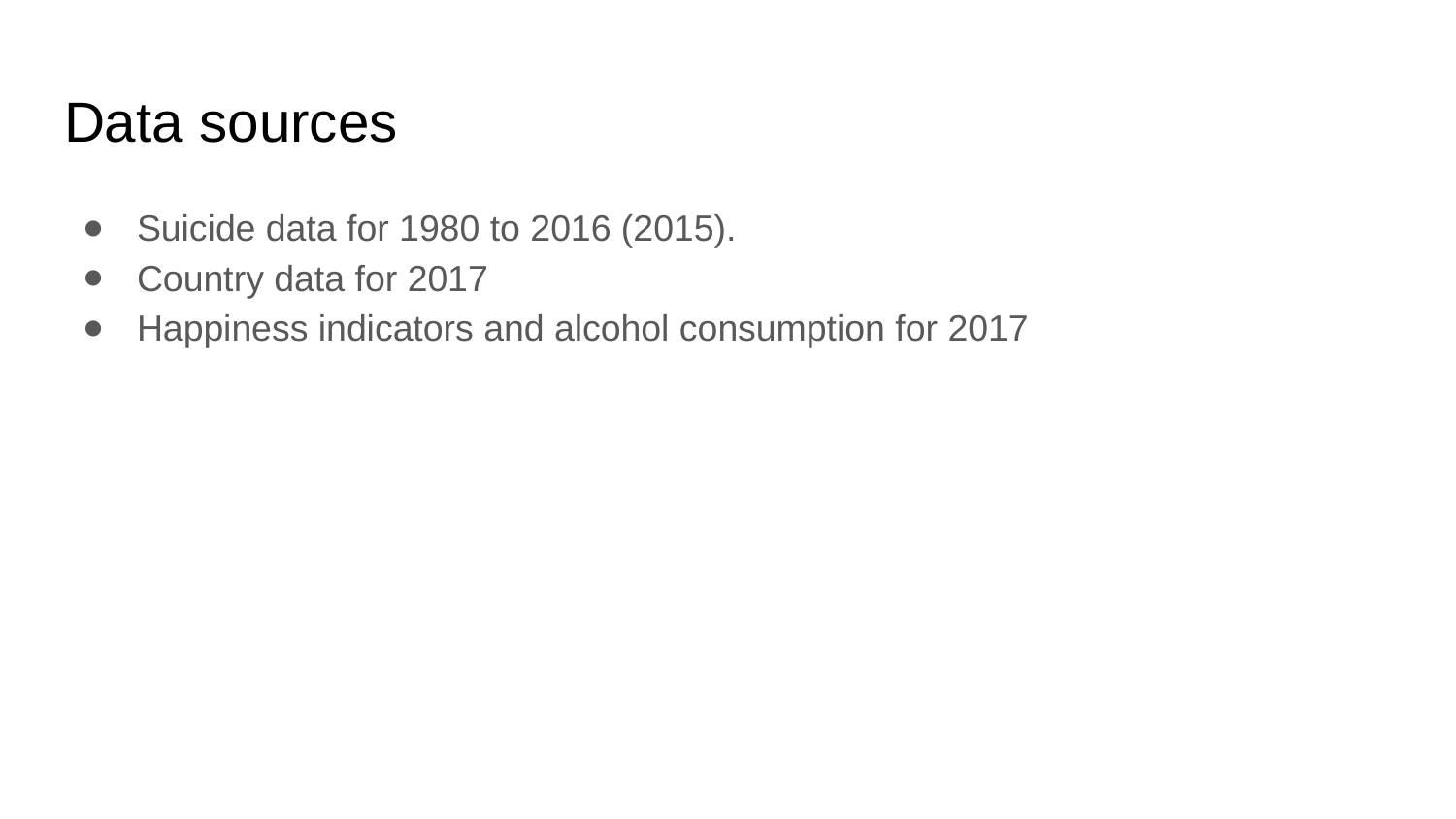

# Data sources
Suicide data for 1980 to 2016 (2015).
Country data for 2017
Happiness indicators and alcohol consumption for 2017